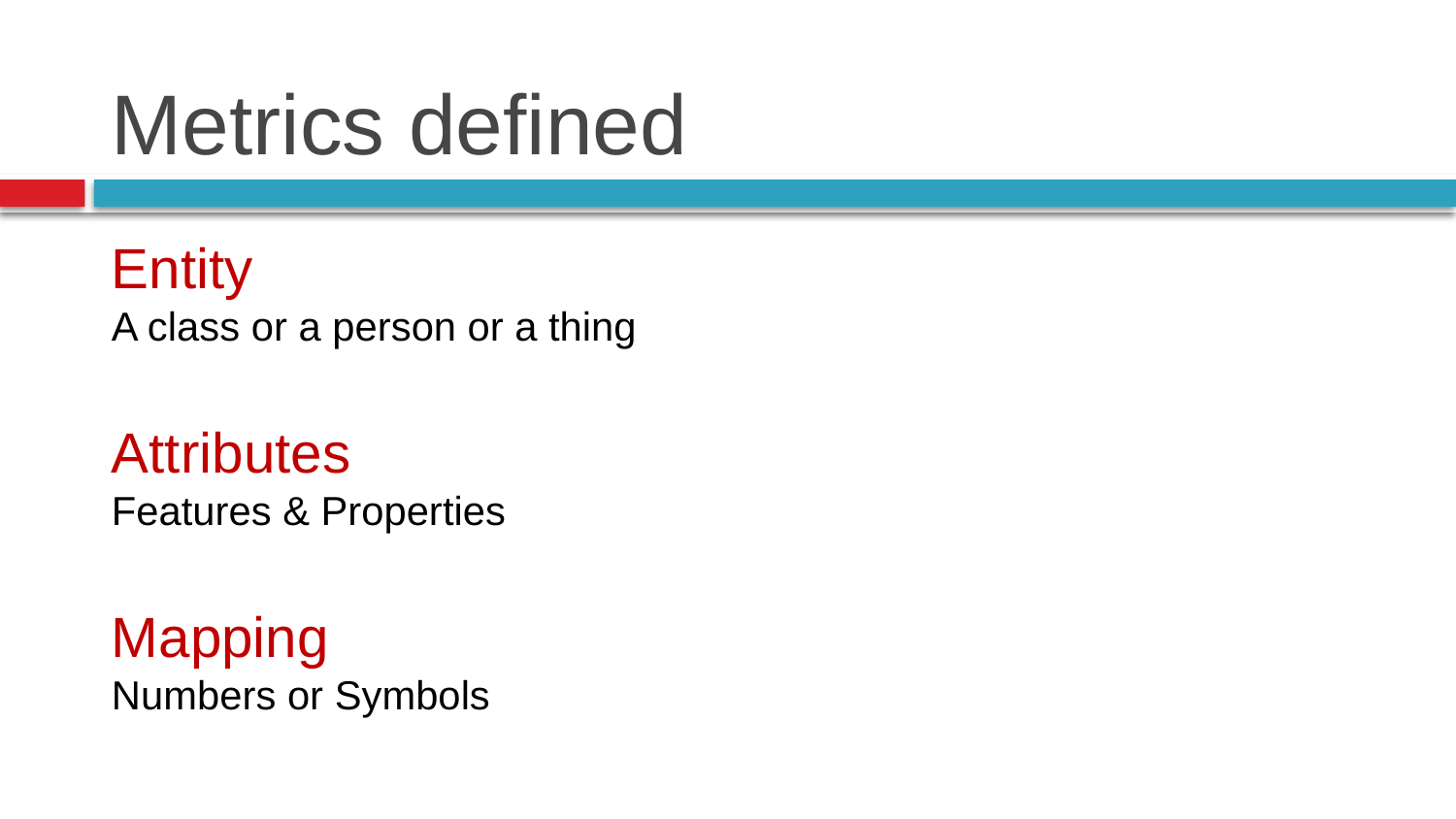

# Metrics defined
Entity
A class or a person or a thing

Attributes
Features & Properties

Mapping
Numbers or Symbols